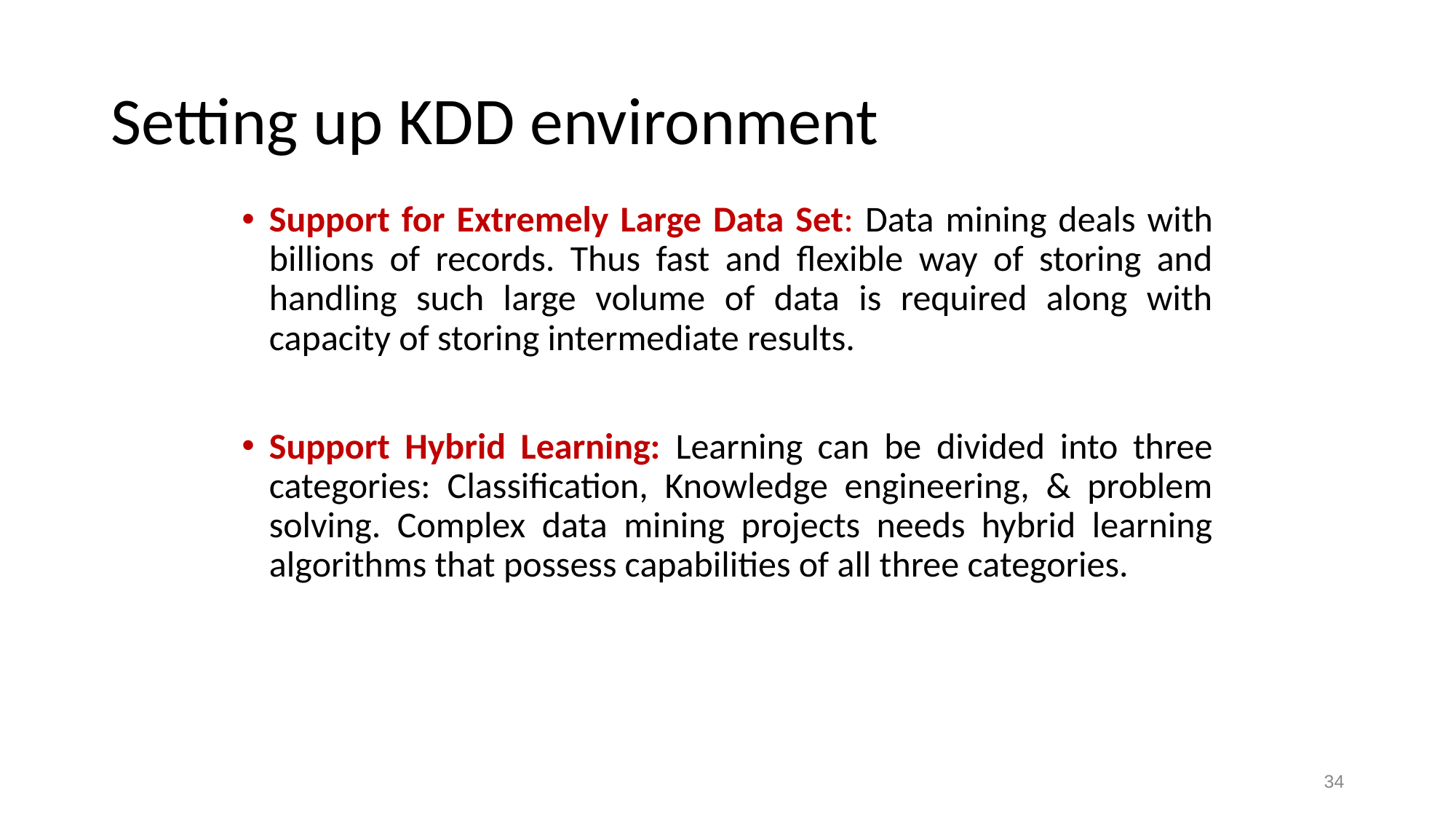

# Setting up KDD environment

Support for Extremely Large Data Set: Data mining deals with billions of records. Thus fast and flexible way of storing and handling such large volume of data is required along with capacity of storing intermediate results.

Support Hybrid Learning: Learning can be divided into three categories: Classification, Knowledge engineering, & problem solving. Complex data mining projects needs hybrid learning algorithms that possess capabilities of all three categories.

34